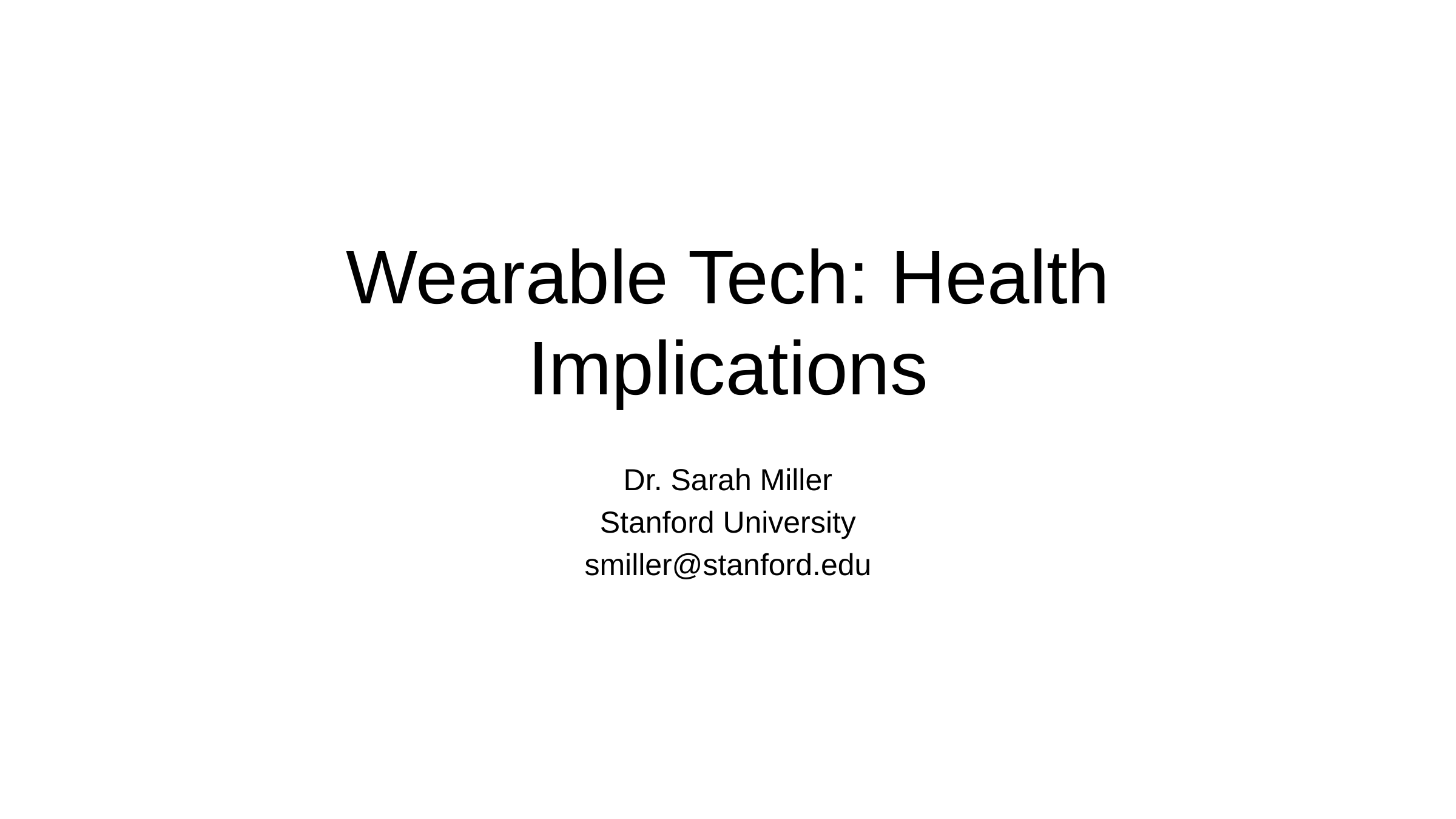

# Wearable Tech: Health Implications
Dr. Sarah Miller
Stanford University
smiller@stanford.edu